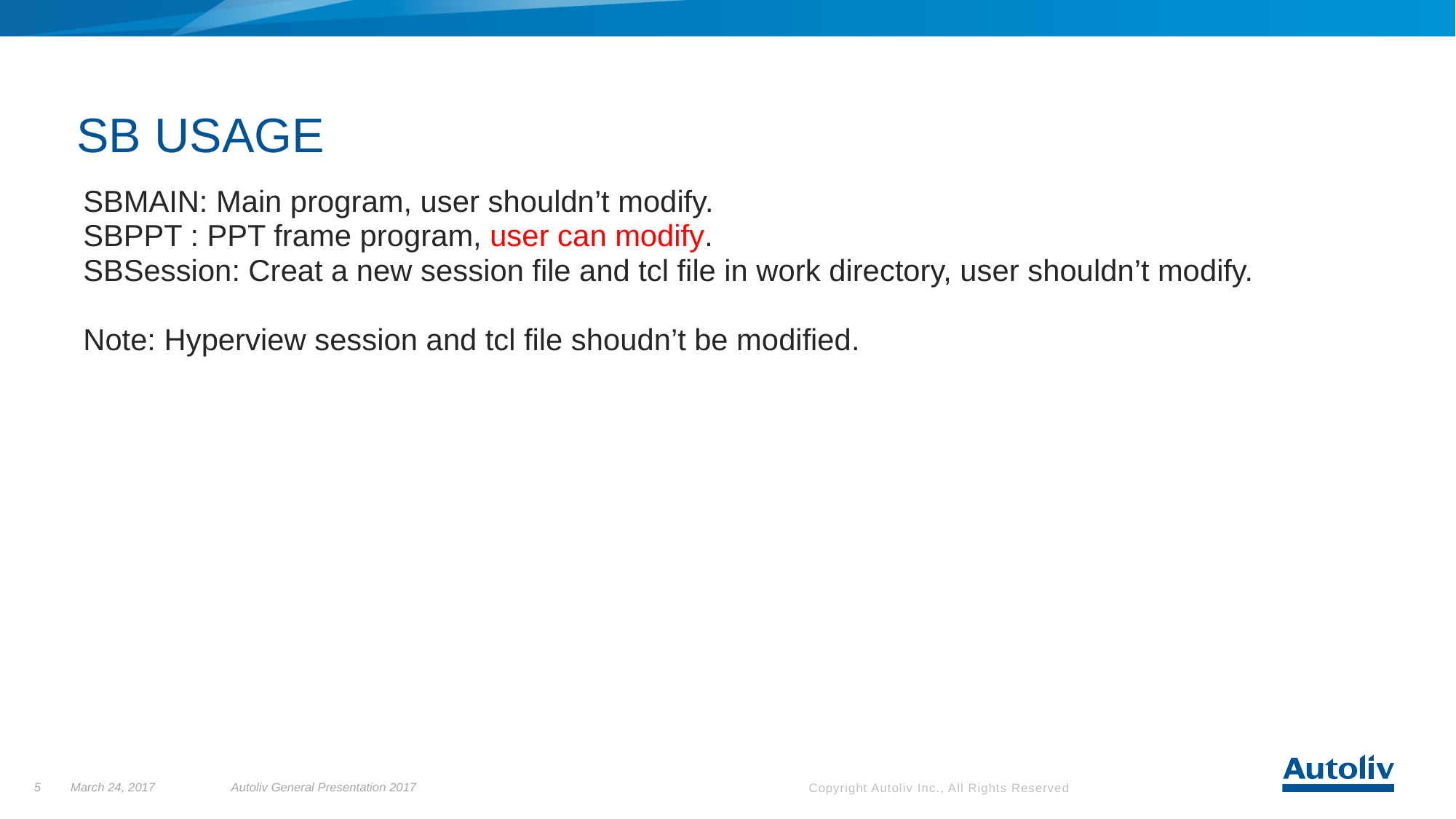

SB USAGE
SBMAIN: Main program, user shouldn’t modify.
SBPPT : PPT frame program, user can modify.
SBSession: Creat a new session file and tcl file in work directory, user shouldn’t modify.

Note: Hyperview session and tcl file shoudn’t be modified.
5
March 24, 2017
Autoliv General Presentation 2017